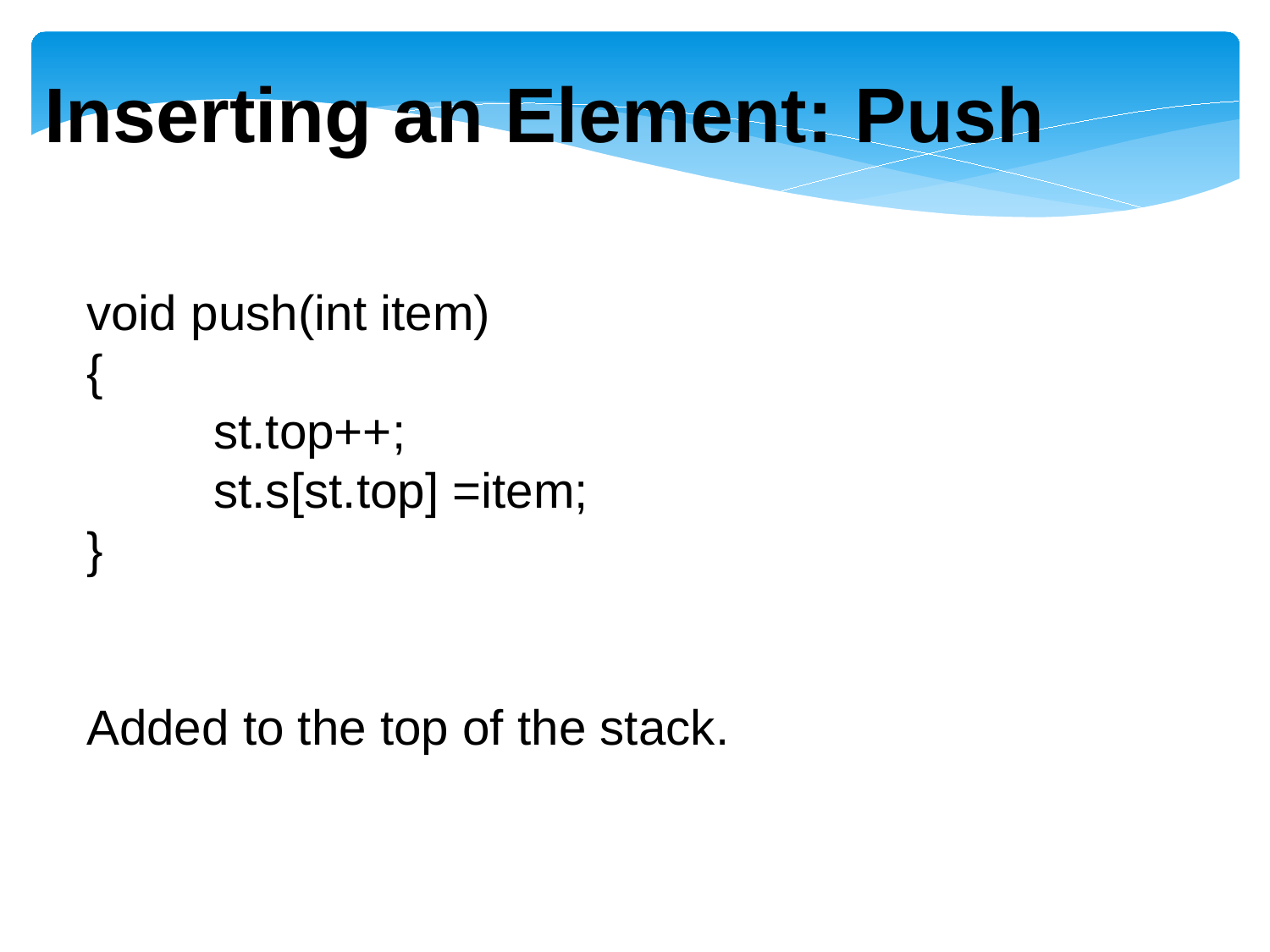

Inserting an Element: Push
void push(int item)
{
 	st.top++;
 	st.s[st.top] =item;
}

Added to the top of the stack.